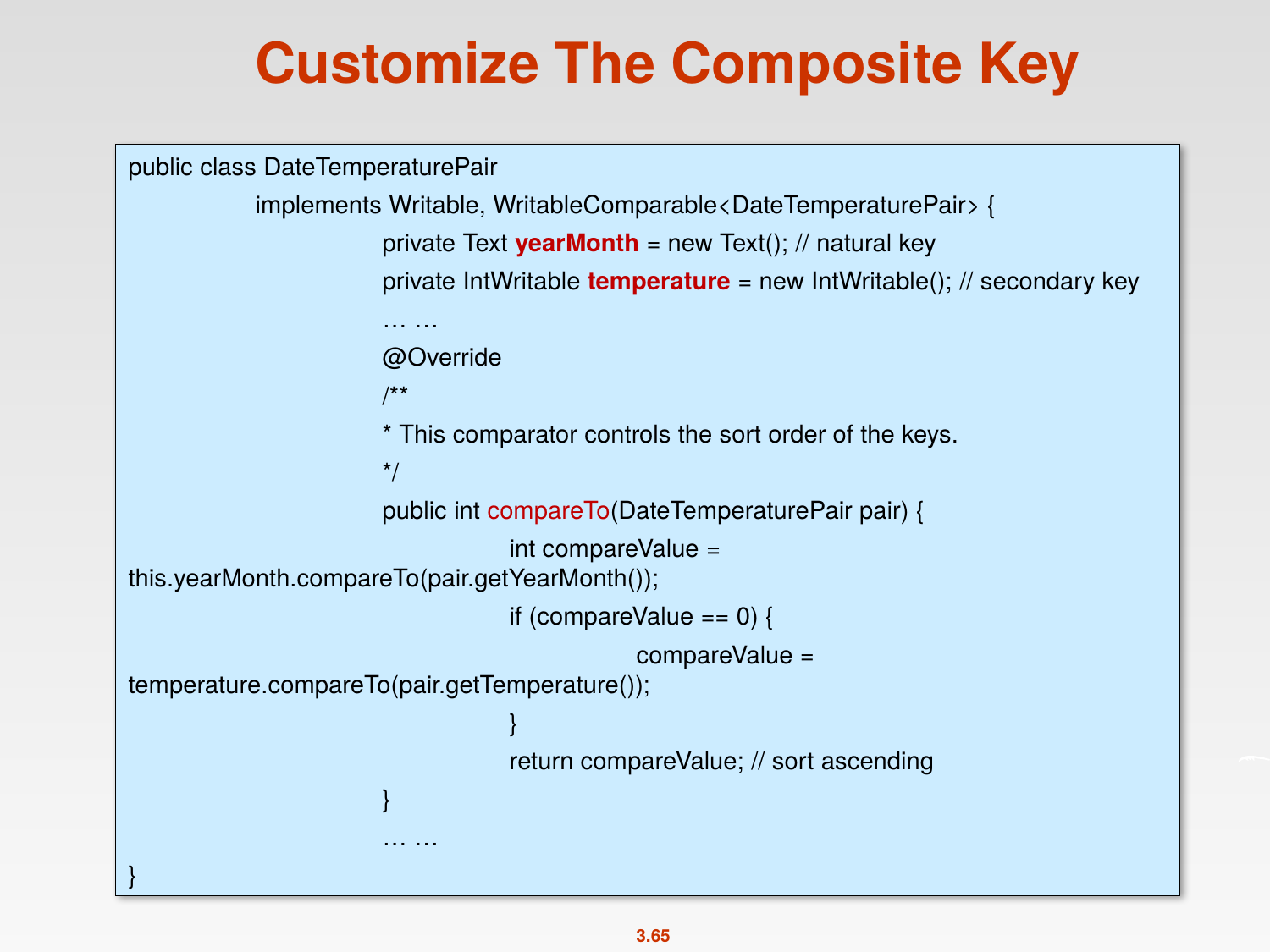

# Customize The Composite Key
public class DateTemperaturePair
	implements Writable, WritableComparable<DateTemperaturePair> {
		private Text yearMonth = new Text(); // natural key
		private IntWritable temperature = new IntWritable(); // secondary key
		… …
		@Override
		/**
		* This comparator controls the sort order of the keys.
		*/
		public int compareTo(DateTemperaturePair pair) {
			int compareValue = this.yearMonth.compareTo(pair.getYearMonth());
			if (compareValue == 0) {
				compareValue = temperature.compareTo(pair.getTemperature());
			}
			return compareValue; // sort ascending
		}
		… …
}